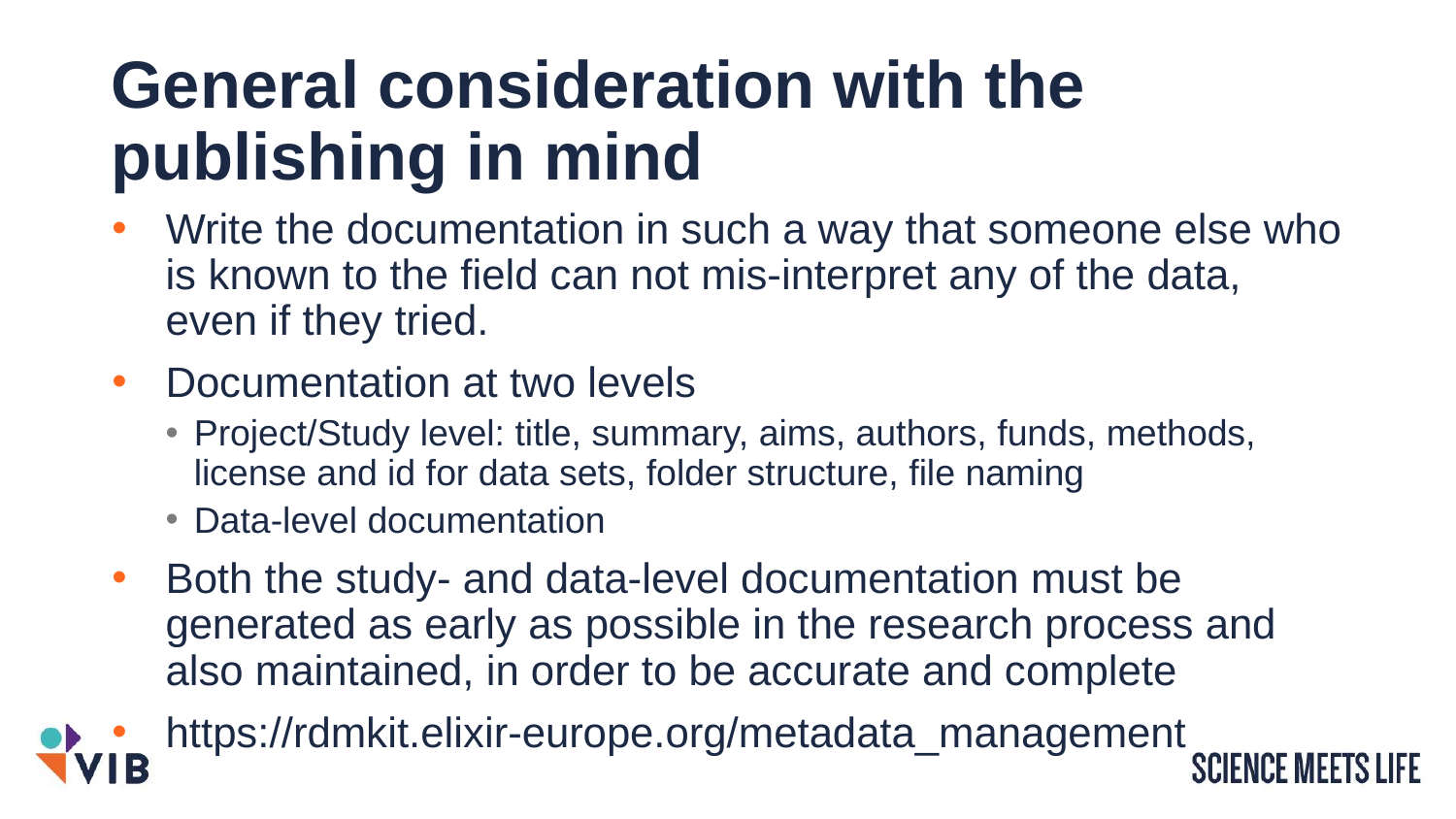

# General consideration with the publishing in mind
Write the documentation in such a way that someone else who is known to the field can not mis-interpret any of the data, even if they tried.
Documentation at two levels
Project/Study level: title, summary, aims, authors, funds, methods, license and id for data sets, folder structure, file naming
Data-level documentation
Both the study- and data-level documentation must be generated as early as possible in the research process and also maintained, in order to be accurate and complete
https://rdmkit.elixir-europe.org/metadata_management